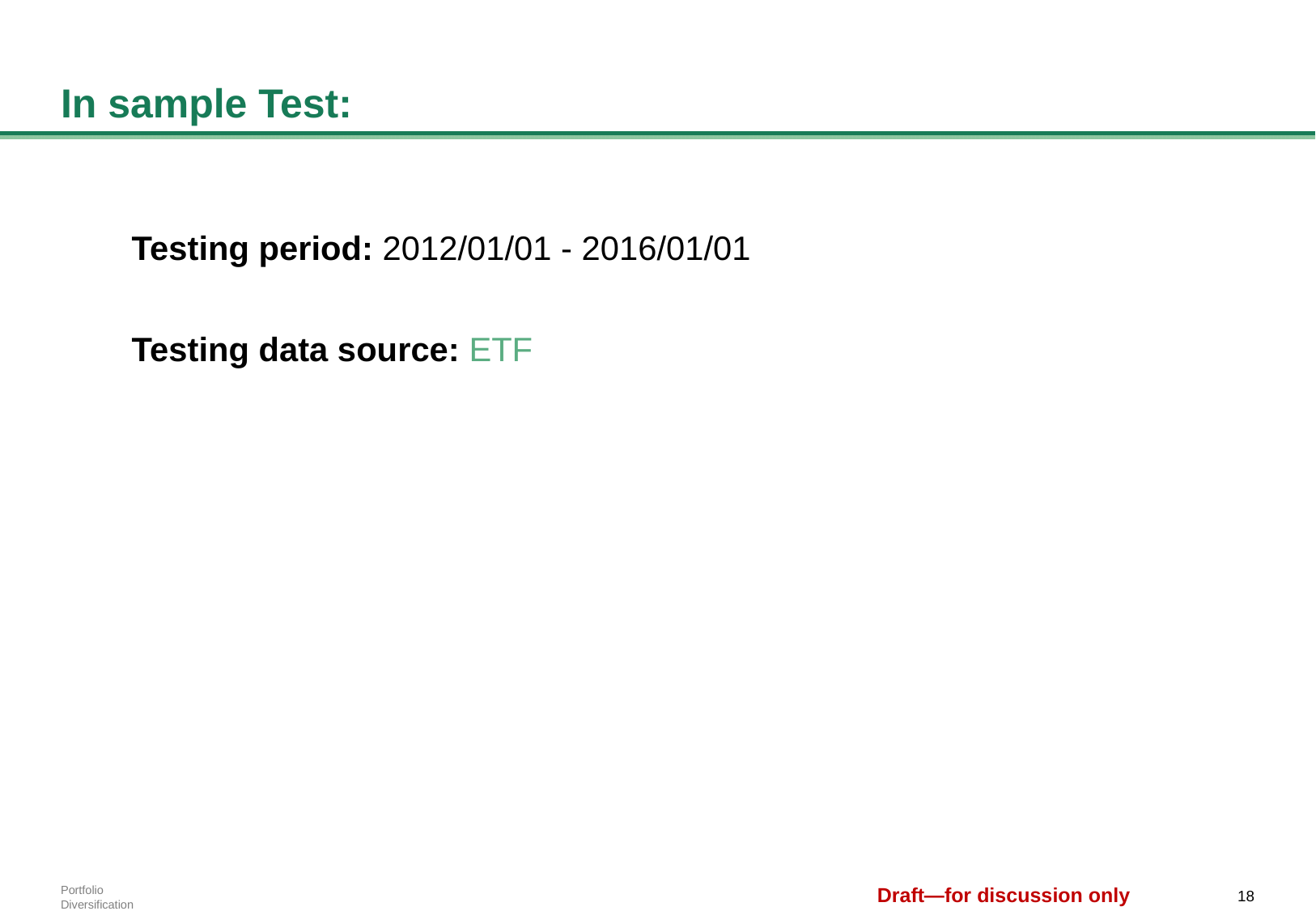

# In sample Test:
Testing period: 2012/01/01 - 2016/01/01

Testing data source: ETF